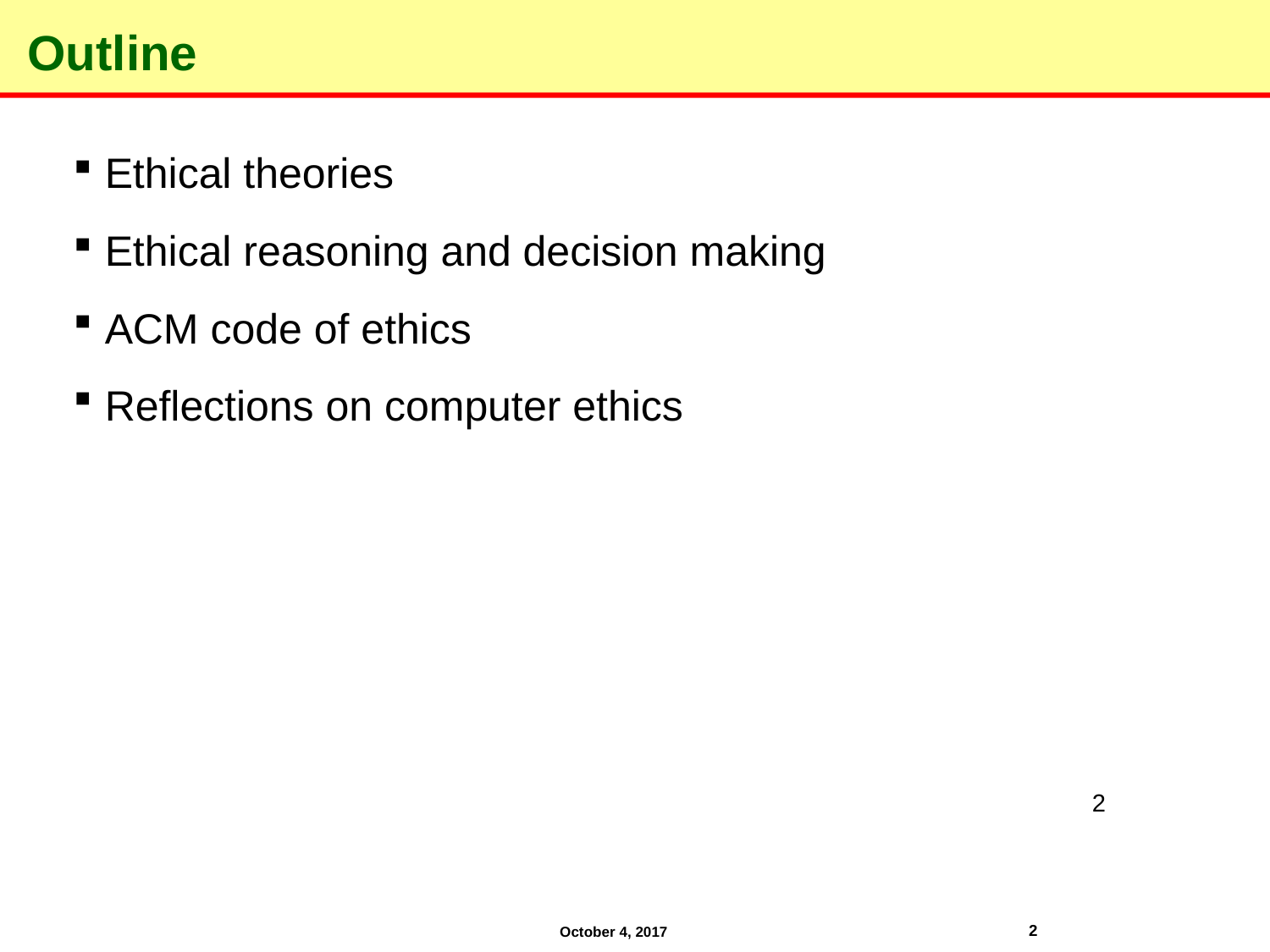

# Outline
Ethical theories
Ethical reasoning and decision making
ACM code of ethics
Reflections on computer ethics

2